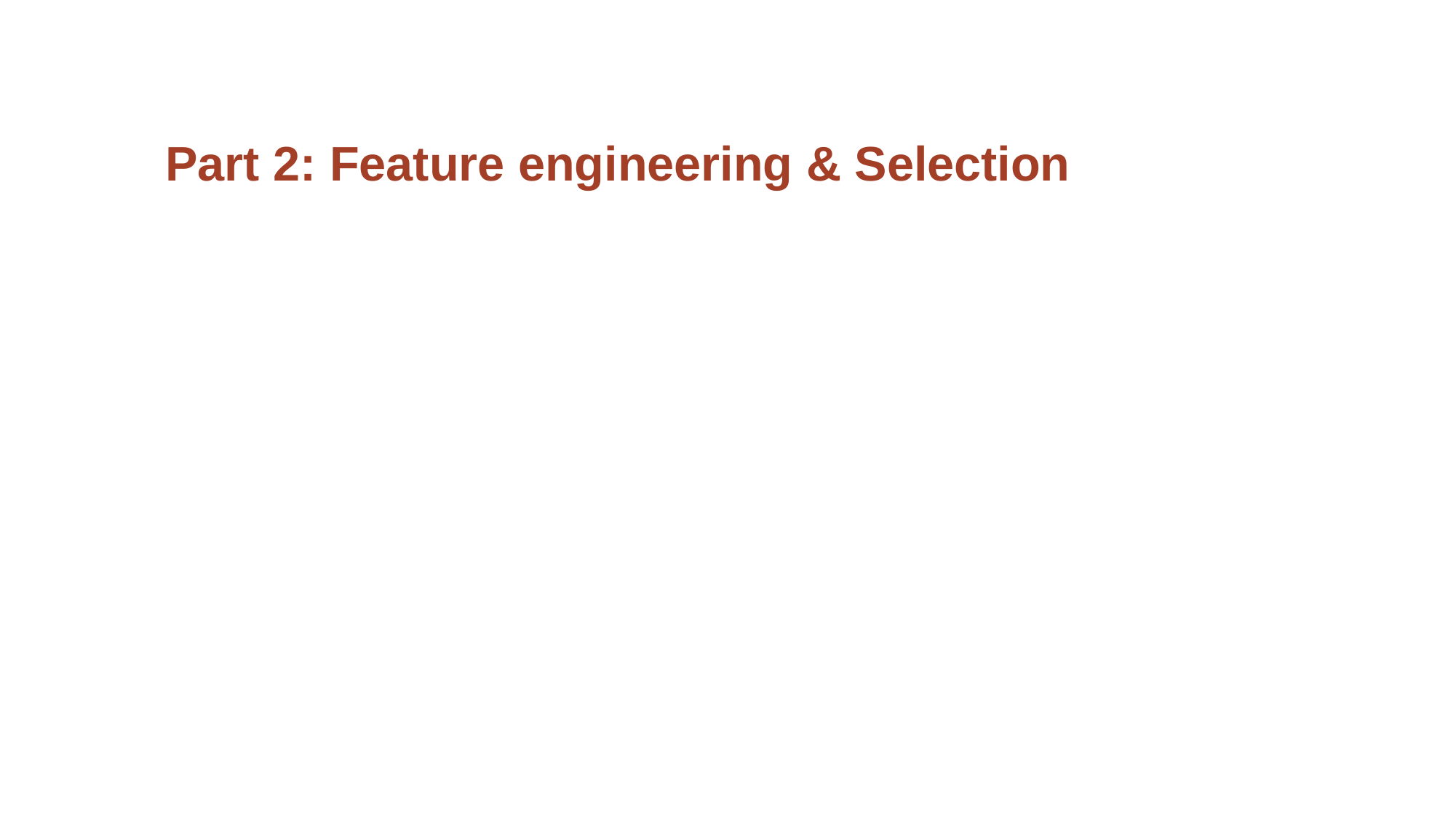

# Part 2: Feature engineering & Selection